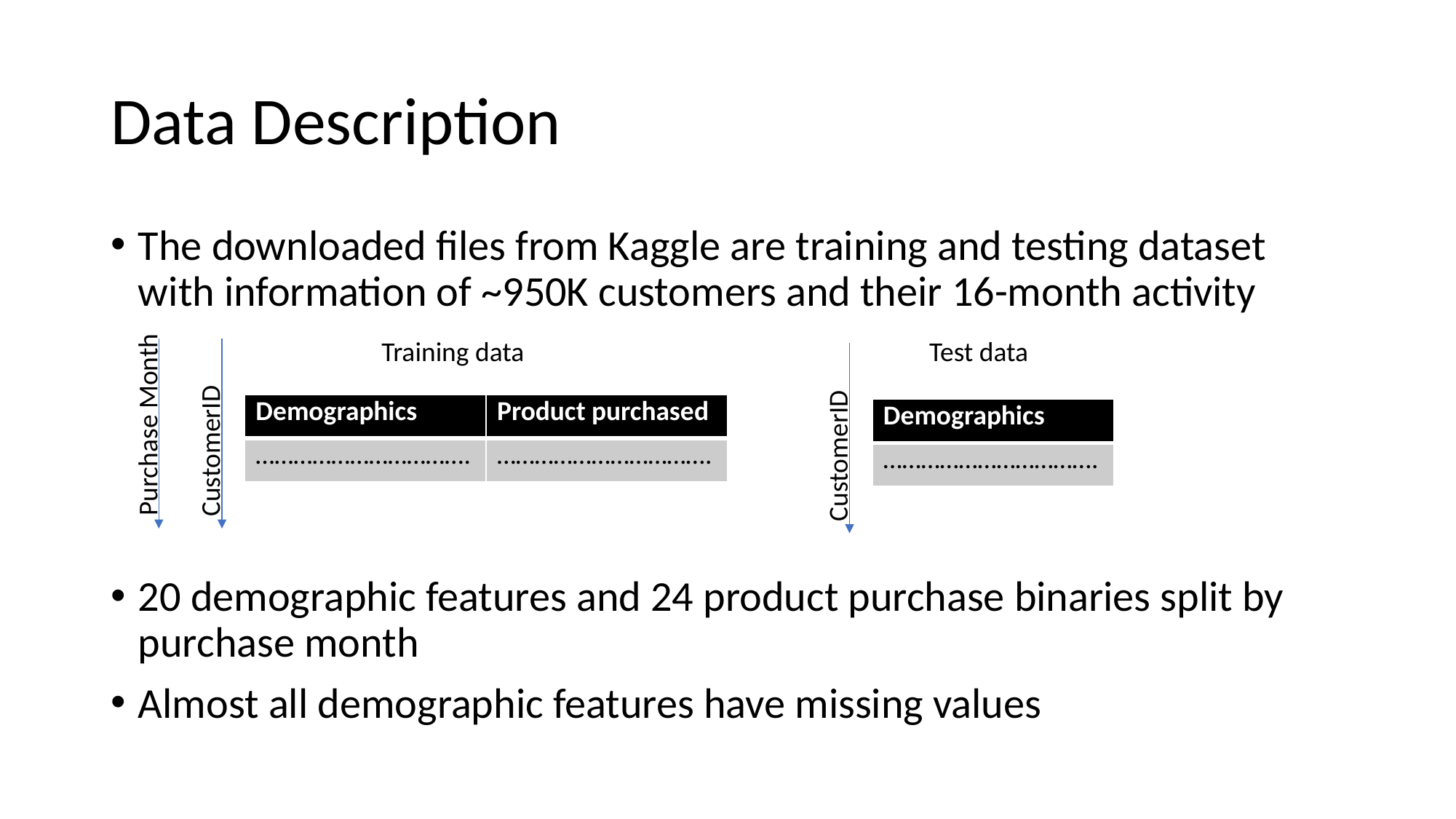

Data Description
The downloaded files from Kaggle are training and testing dataset with information of ~950K customers and their 16-month activity

20 demographic features and 24 product purchase binaries split by purchase month
Almost all demographic features have missing values
| Demographics | Product purchased |
| --- | --- |
| ……………………………. | ……………………………. |
Purchase Month
CustomerID
| Demographics |
| --- |
| ……………………………. |
CustomerID
Training data
Test data